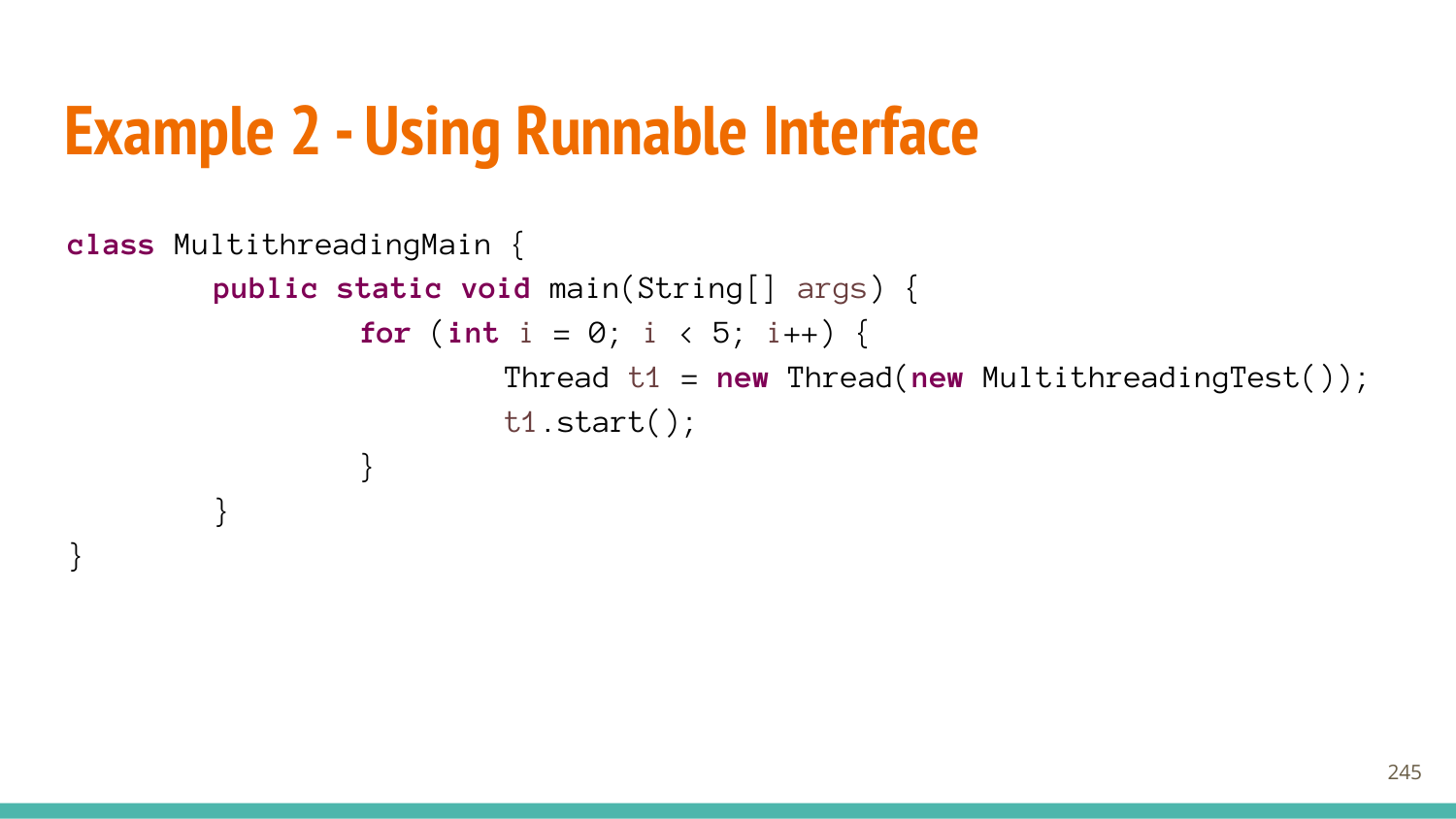

# Example 2 - Using Runnable Interface
class MultithreadingMain {
	public static void main(String[] args) {
		for (int i = 0; i < 5; i++) {
			Thread t1 = new Thread(new MultithreadingTest());
			t1.start();
		}
	}
}

245